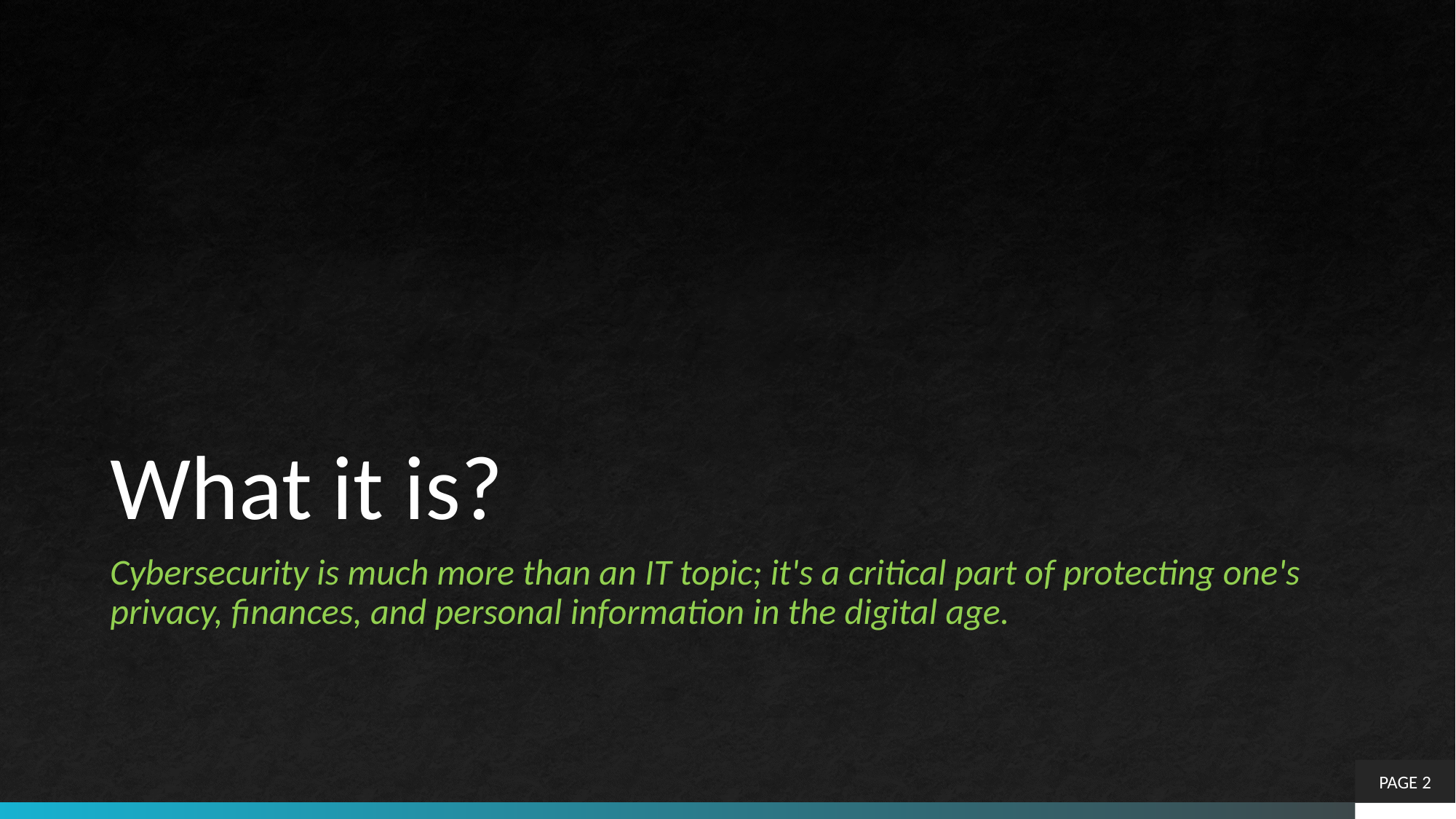

# What it is?
Cybersecurity is much more than an IT topic; it's a critical part of protecting one's privacy, finances, and personal information in the digital age.
PAGE 2